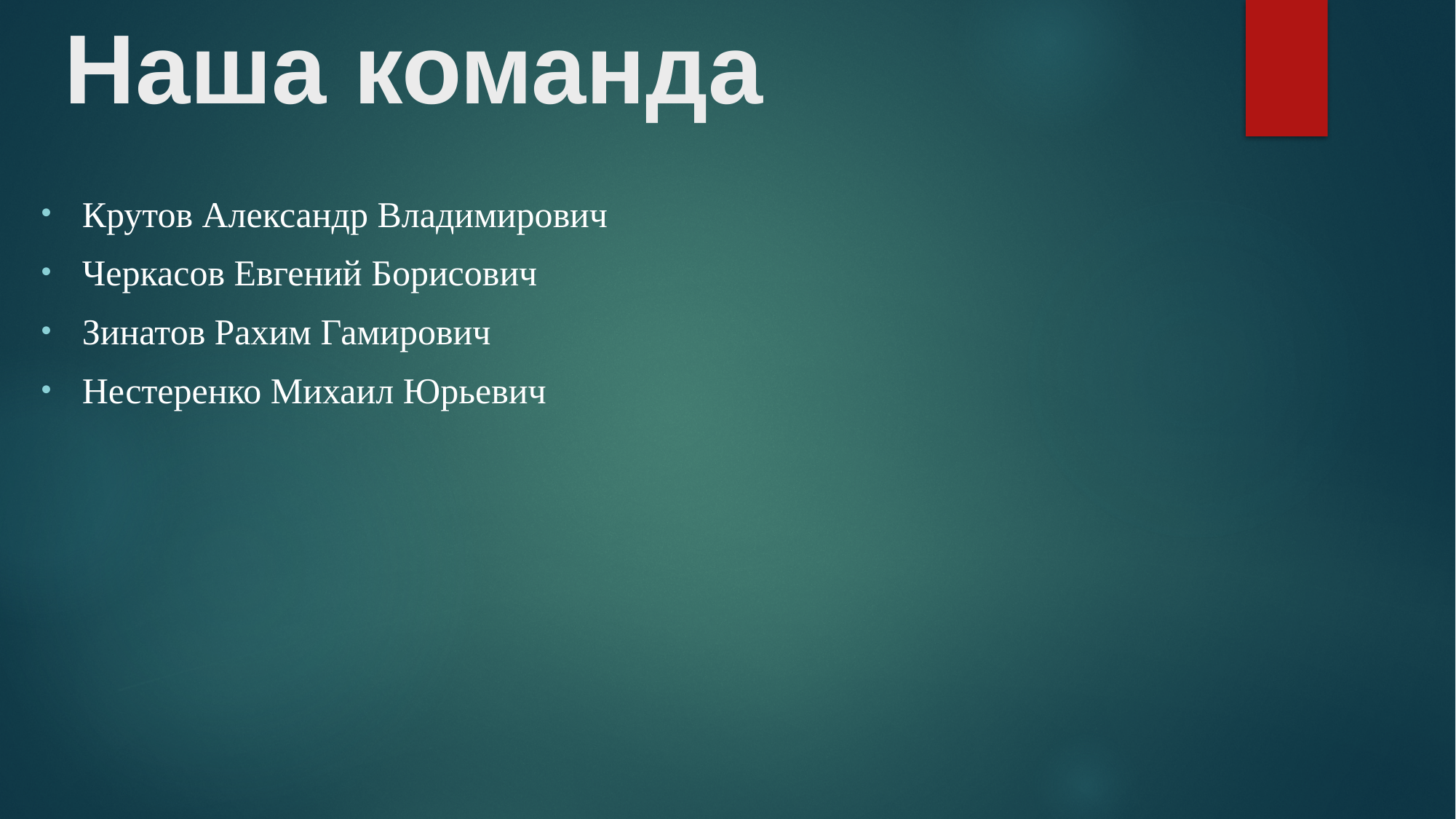

# Наша команда
Крутов Александр Владимирович
Черкасов Евгений Борисович
Зинатов Рахим Гамирович
Нестеренко Михаил Юрьевич